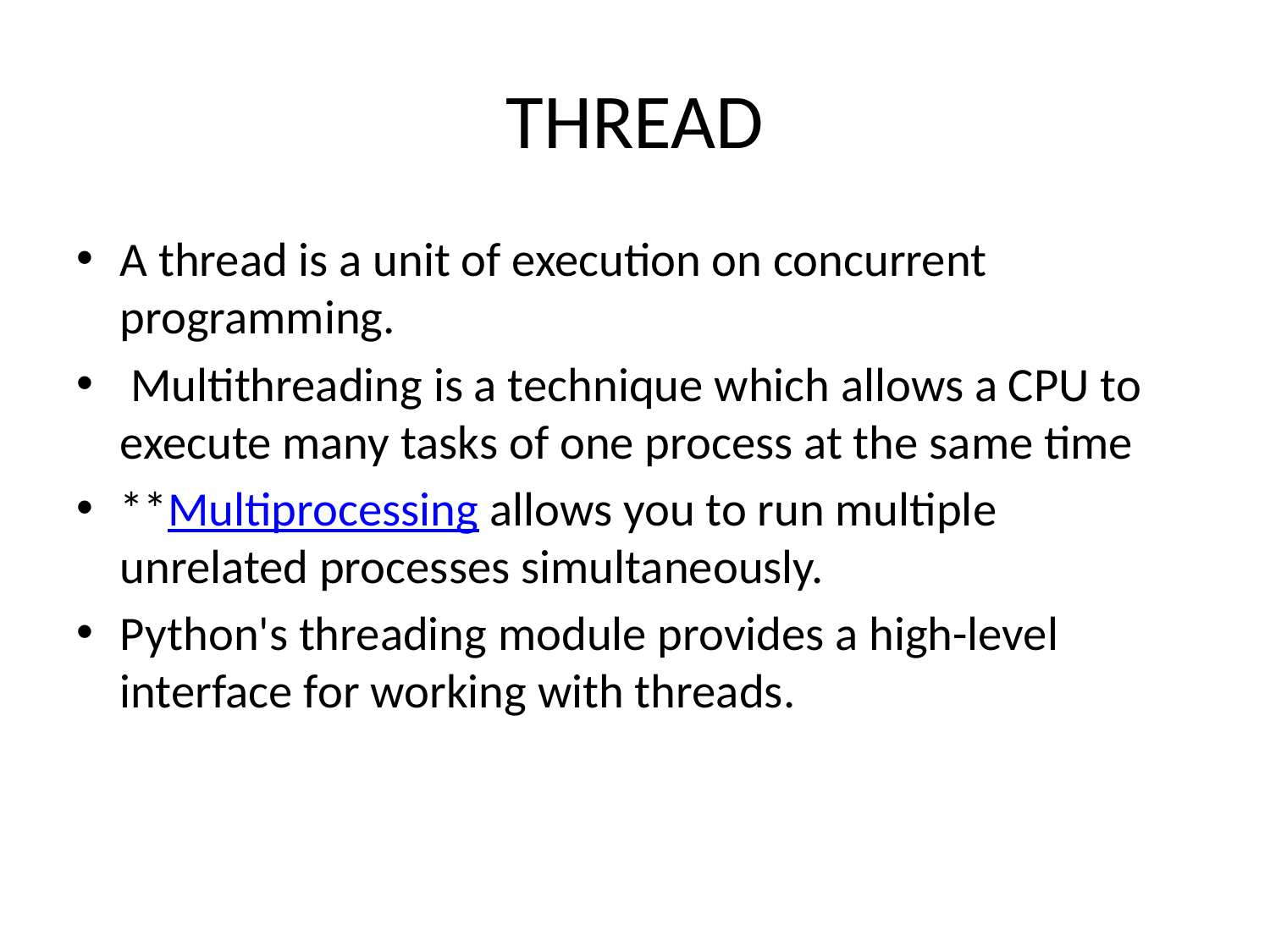

# THREAD
A thread is a unit of execution on concurrent programming.
 Multithreading is a technique which allows a CPU to execute many tasks of one process at the same time
**Multiprocessing allows you to run multiple unrelated processes simultaneously.
Python's threading module provides a high-level interface for working with threads.